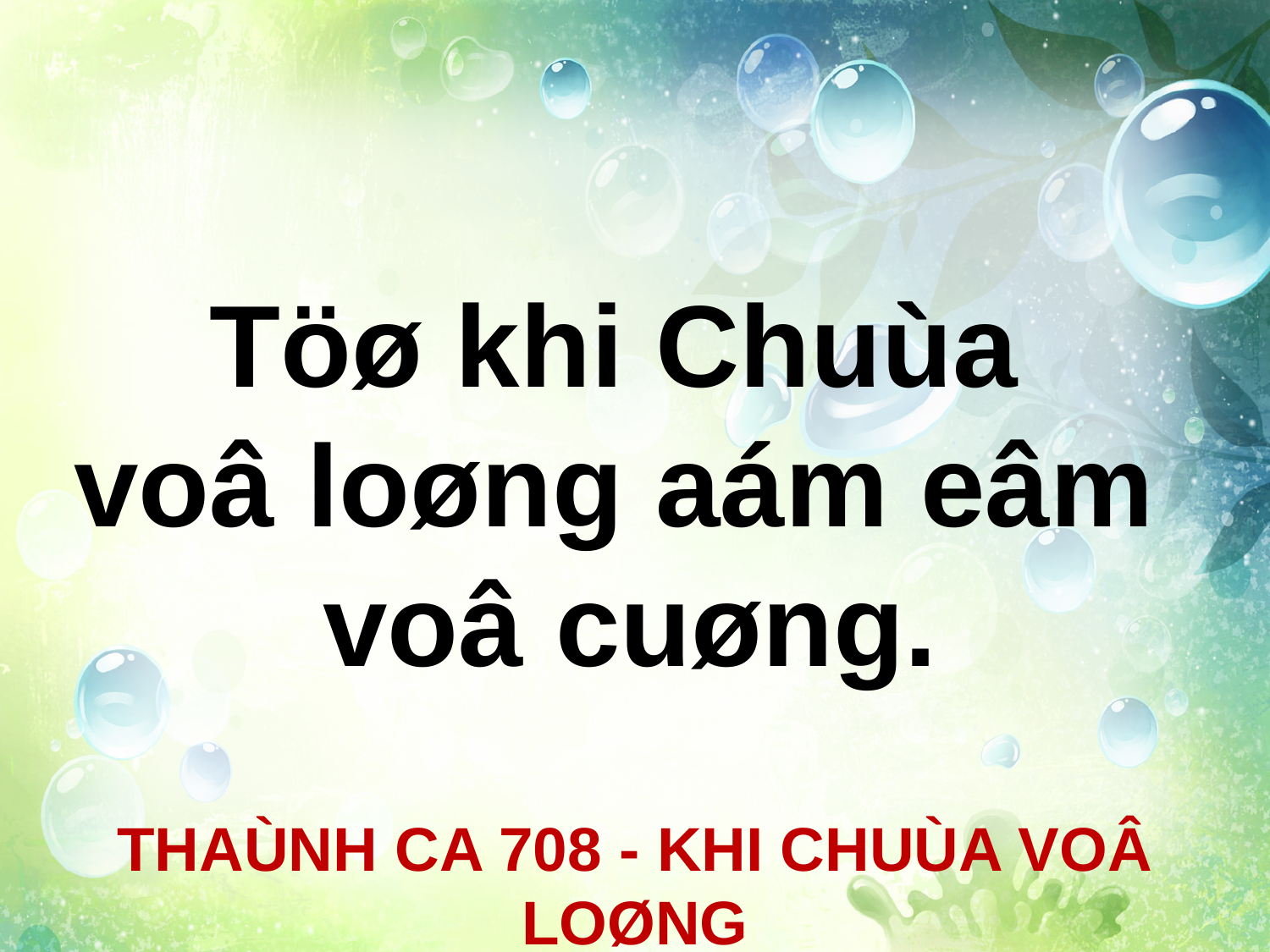

Töø khi Chuùa
voâ loøng aám eâm
voâ cuøng.
THAÙNH CA 708 - KHI CHUÙA VOÂ LOØNG